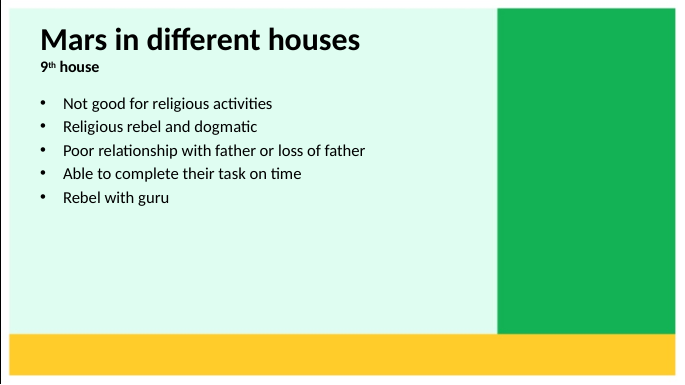

# Mars in different houses 9th house
Not good for religious activities
Religious rebel and dogmatic
Poor relationship with father or loss of father
Able to complete their task on time
Rebel with guru